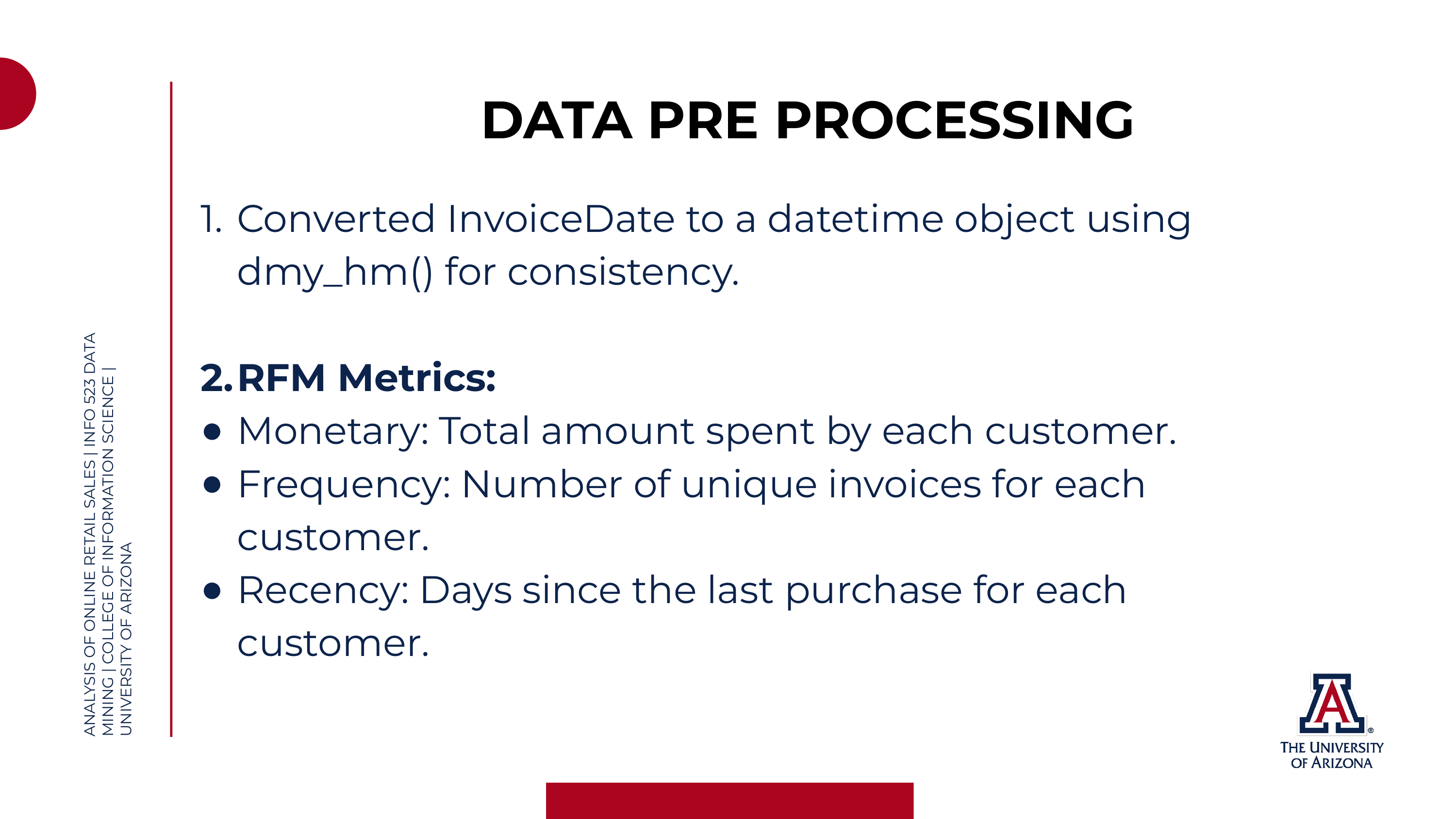

DATA PRE PROCESSING
Converted InvoiceDate to a datetime object using dmy_hm() for consistency.

RFM Metrics:
Monetary: Total amount spent by each customer.
Frequency: Number of unique invoices for each customer.
Recency: Days since the last purchase for each customer.

ANALYSIS OF ONLINE RETAIL SALES | INFO 523 DATA MINING | COLLEGE OF INFORMATION SCIENCE | UNIVERSITY OF ARIZONA